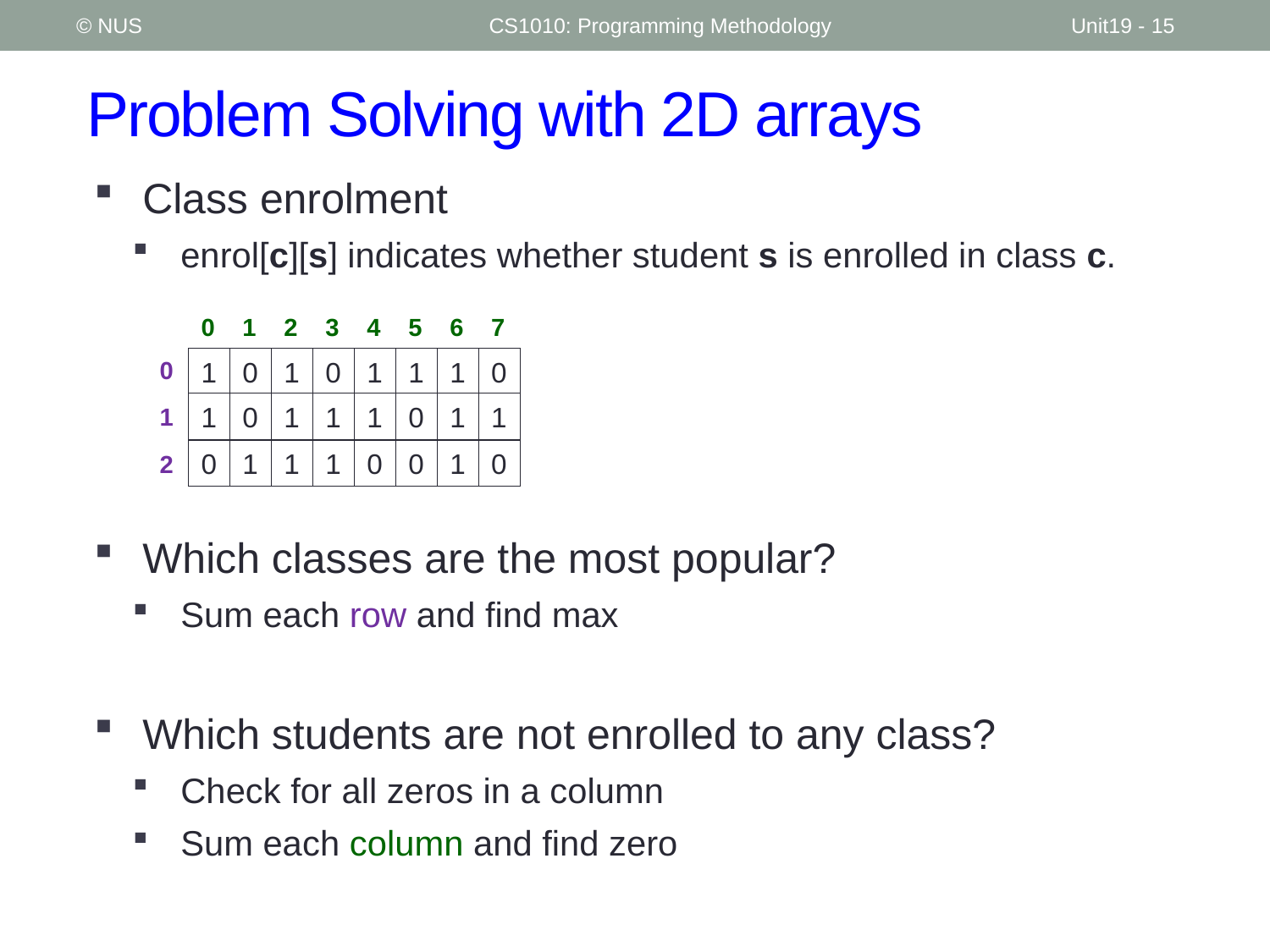

© NUS
CS1010: Programming Methodology
Unit19 - 15
# Problem Solving with 2D arrays
Class enrolment
enrol[c][s] indicates whether student s is enrolled in class c.

Which classes are the most popular?
Sum each row and find max

Which students are not enrolled to any class?
Check for all zeros in a column
Sum each column and find zero

0
1
2
3
4
5
6
7
0
1
2
1
0
1
0
1
1
1
0
1
0
1
1
1
0
1
1
0
1
1
1
0
0
1
0